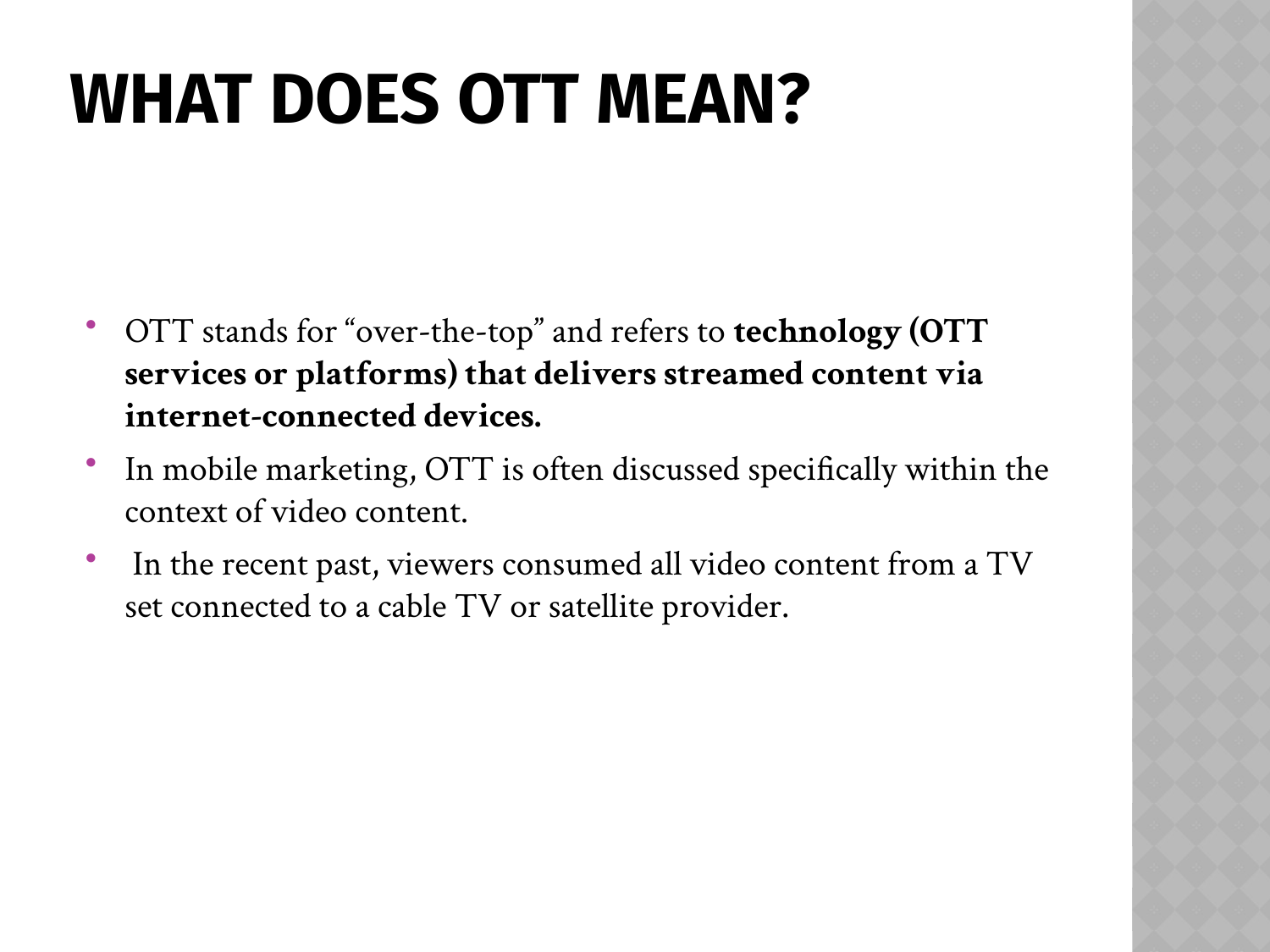

# What does OTT mean?

OTT stands for “over-the-top” and refers to technology (OTT services or platforms) that delivers streamed content via internet-connected devices.
In mobile marketing, OTT is often discussed specifically within the context of video content.
 In the recent past, viewers consumed all video content from a TV set connected to a cable TV or satellite provider.